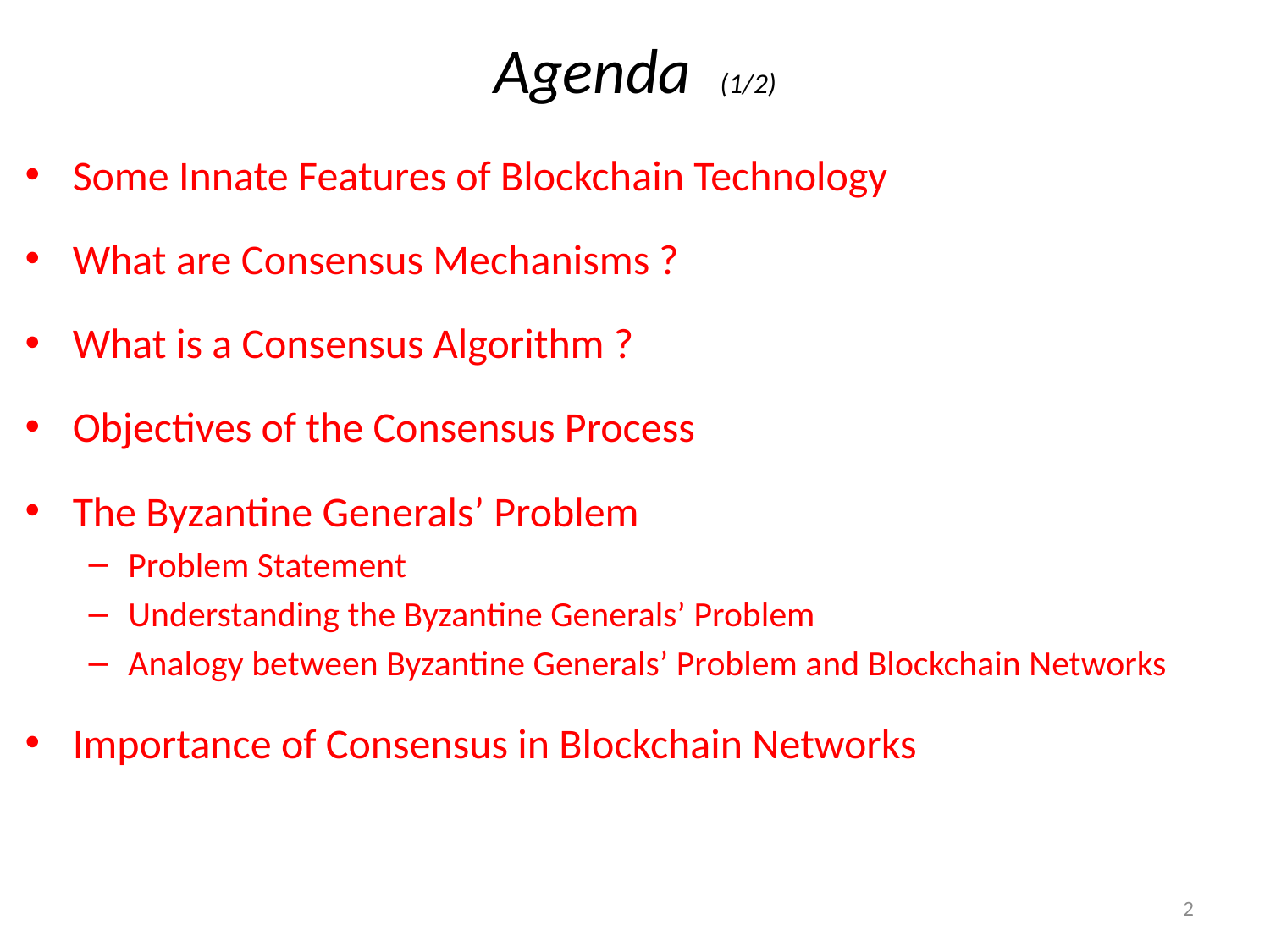

# Agenda  (1/2)
Some Innate Features of Blockchain Technology

What are Consensus Mechanisms ?

What is a Consensus Algorithm ?

Objectives of the Consensus Process

The Byzantine Generals’ Problem
Problem Statement
Understanding the Byzantine Generals’ Problem
Analogy between Byzantine Generals’ Problem and Blockchain Networks

Importance of Consensus in Blockchain Networks

2